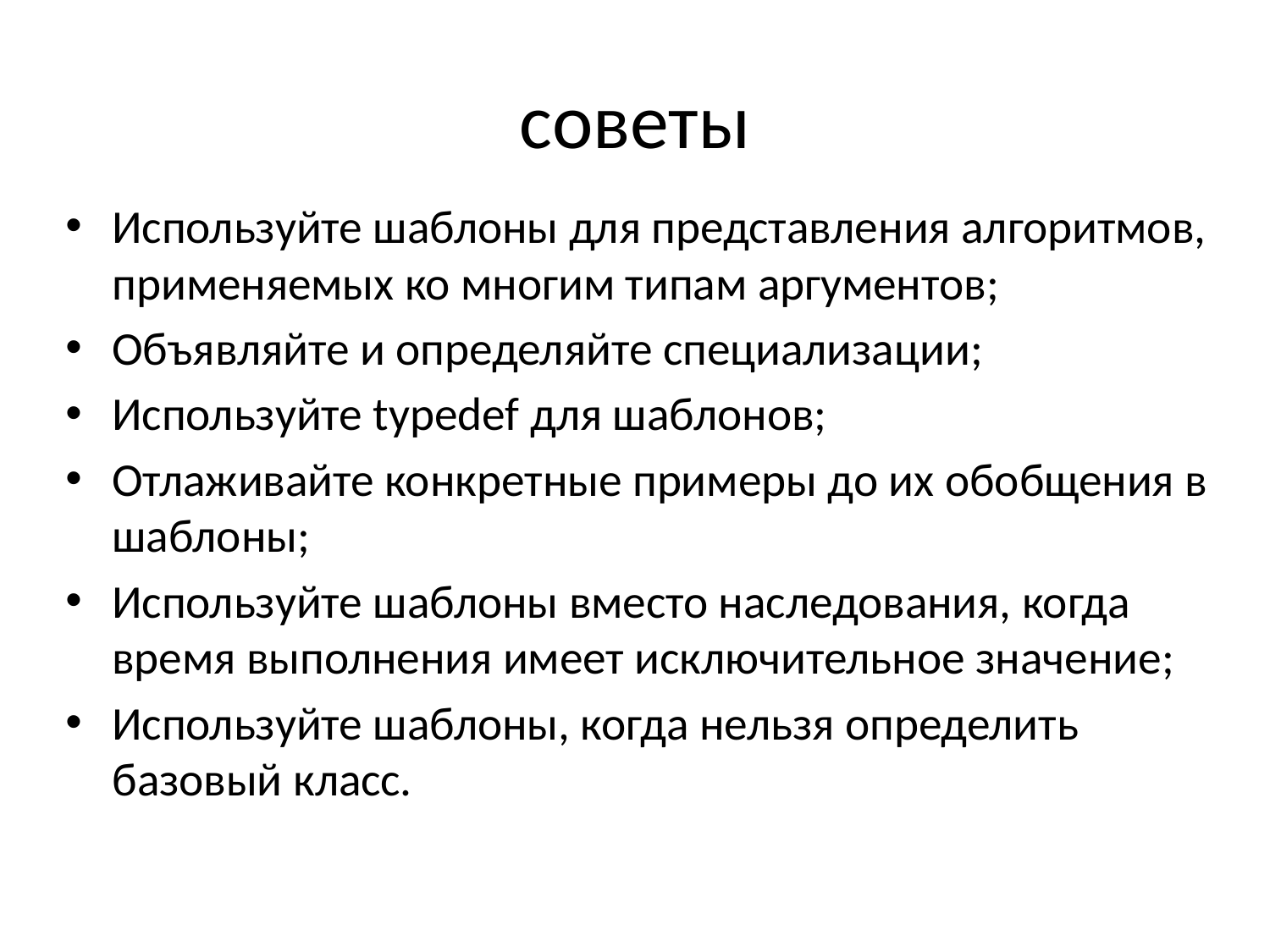

# советы
Используйте шаблоны для представления алгоритмов, применяемых ко многим типам аргументов;
Объявляйте и определяйте специализации;
Используйте typedef для шаблонов;
Отлаживайте конкретные примеры до их обобщения в шаблоны;
Используйте шаблоны вместо наследования, когда время выполнения имеет исключительное значение;
Используйте шаблоны, когда нельзя определить базовый класс.